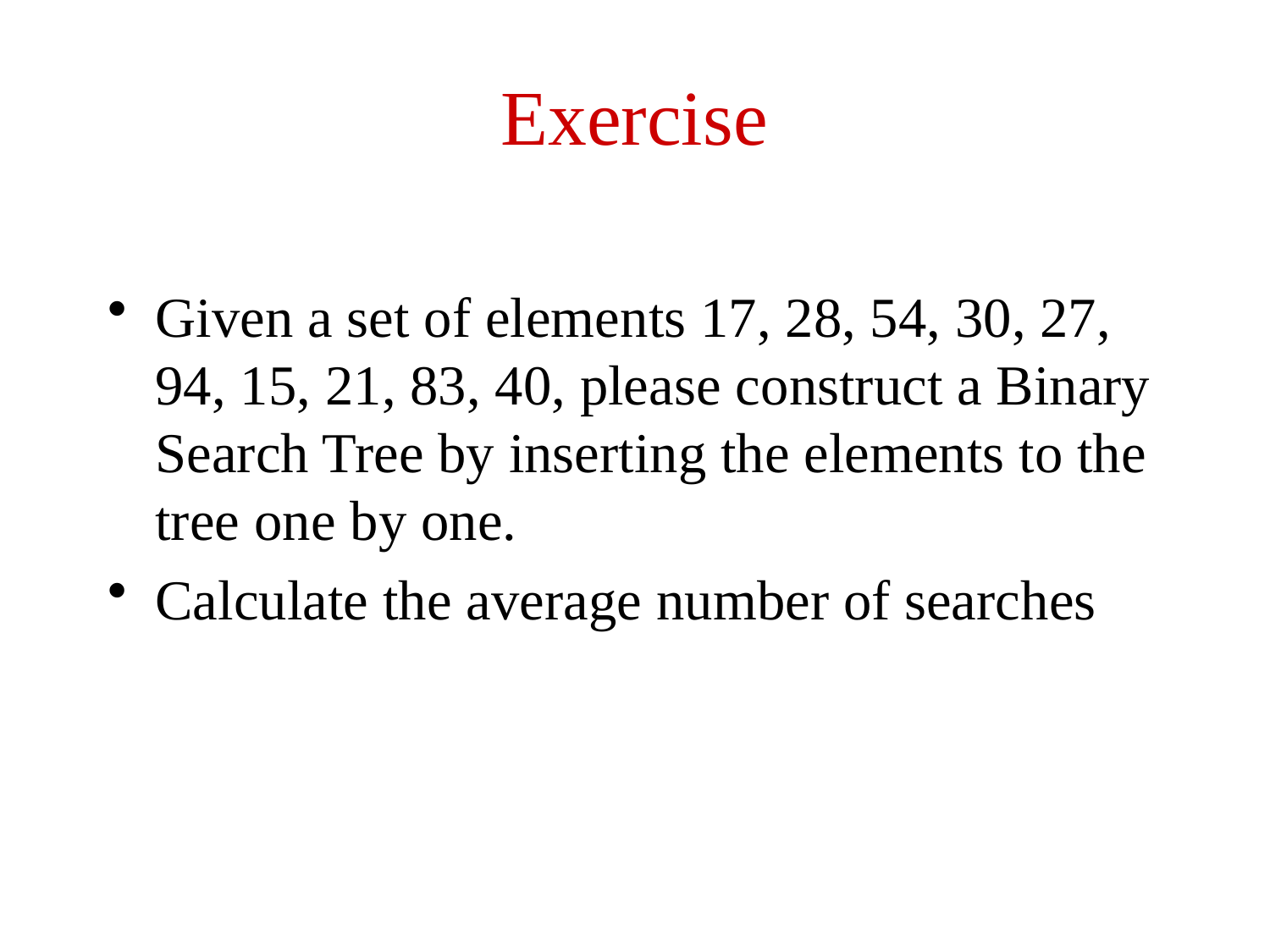

# Exercise
Given a set of elements 17, 28, 54, 30, 27, 94, 15, 21, 83, 40, please construct a Binary Search Tree by inserting the elements to the tree one by one.
Calculate the average number of searches